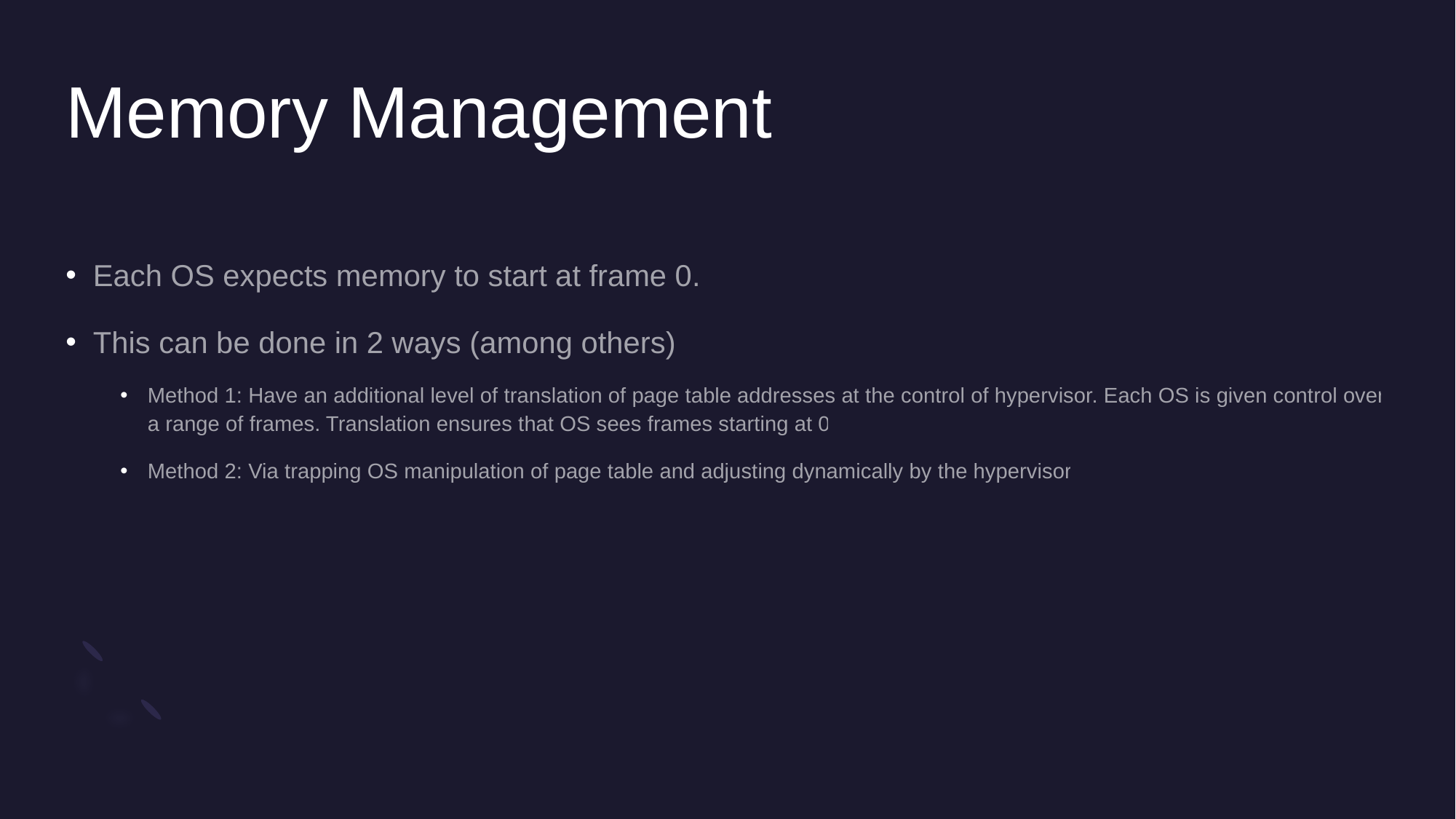

# Memory Management
Each OS expects memory to start at frame 0.
This can be done in 2 ways (among others)
Method 1: Have an additional level of translation of page table addresses at the control of hypervisor. Each OS is given control over a range of frames. Translation ensures that OS sees frames starting at 0
Method 2: Via trapping OS manipulation of page table and adjusting dynamically by the hypervisor